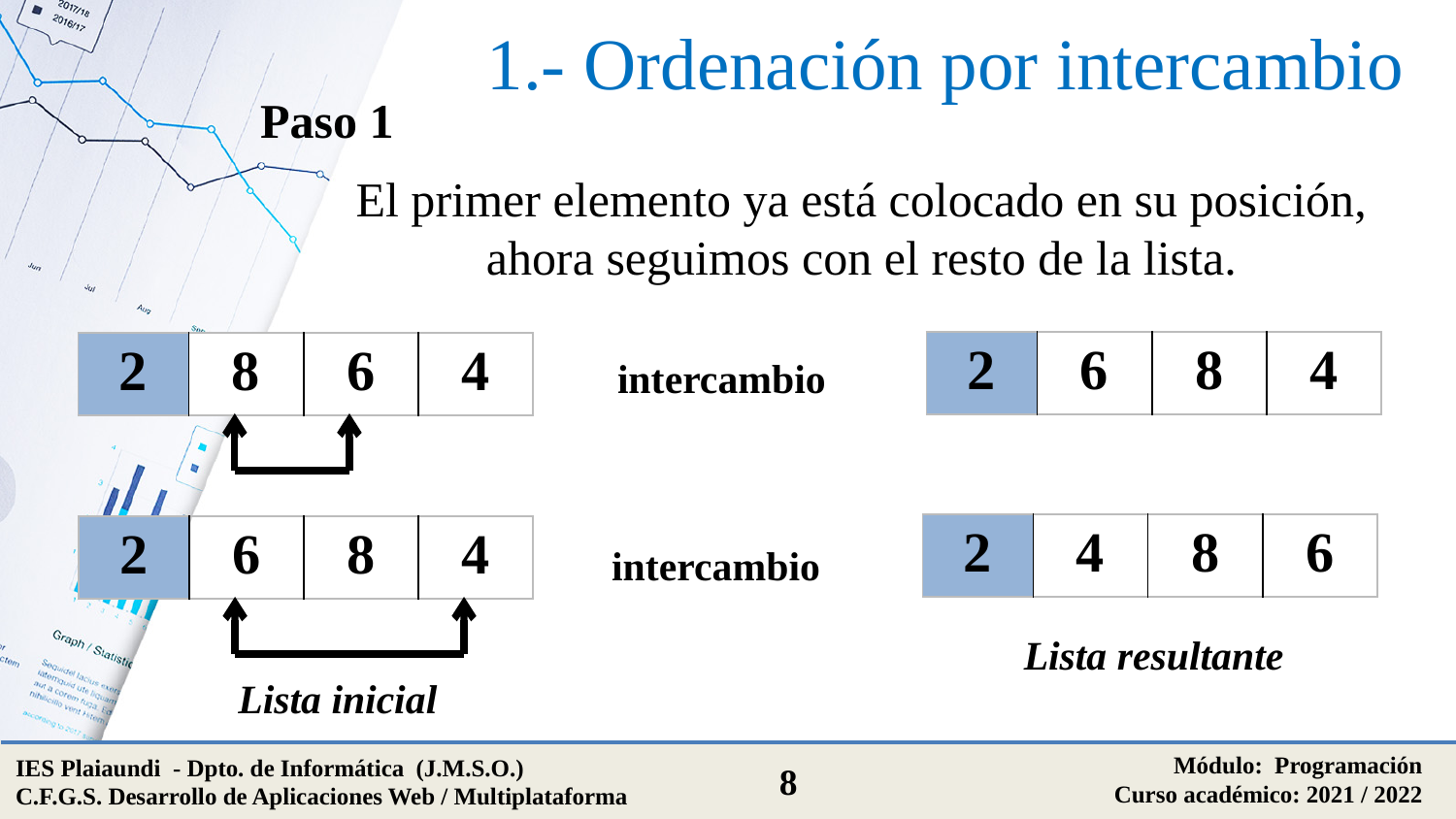

# 1.- Ordenación por intercambio
Paso 1
El primer elemento ya está colocado en su posición, ahora seguimos con el resto de la lista.
| 2 | 6 | 8 | 4 |
| --- | --- | --- | --- |
| 2 | 8 | 6 | 4 |
| --- | --- | --- | --- |
intercambio
| 2 | 4 | 8 | 6 |
| --- | --- | --- | --- |
| 2 | 6 | 8 | 4 |
| --- | --- | --- | --- |
intercambio
Lista resultante
Lista inicial

Módulo:  Programación
Curso académico: 2021 / 2022
IES Plaiaundi  - Dpto. de Informática  (J.M.S.O.)
C.F.G.S. Desarrollo de Aplicaciones Web / Multiplataforma
8